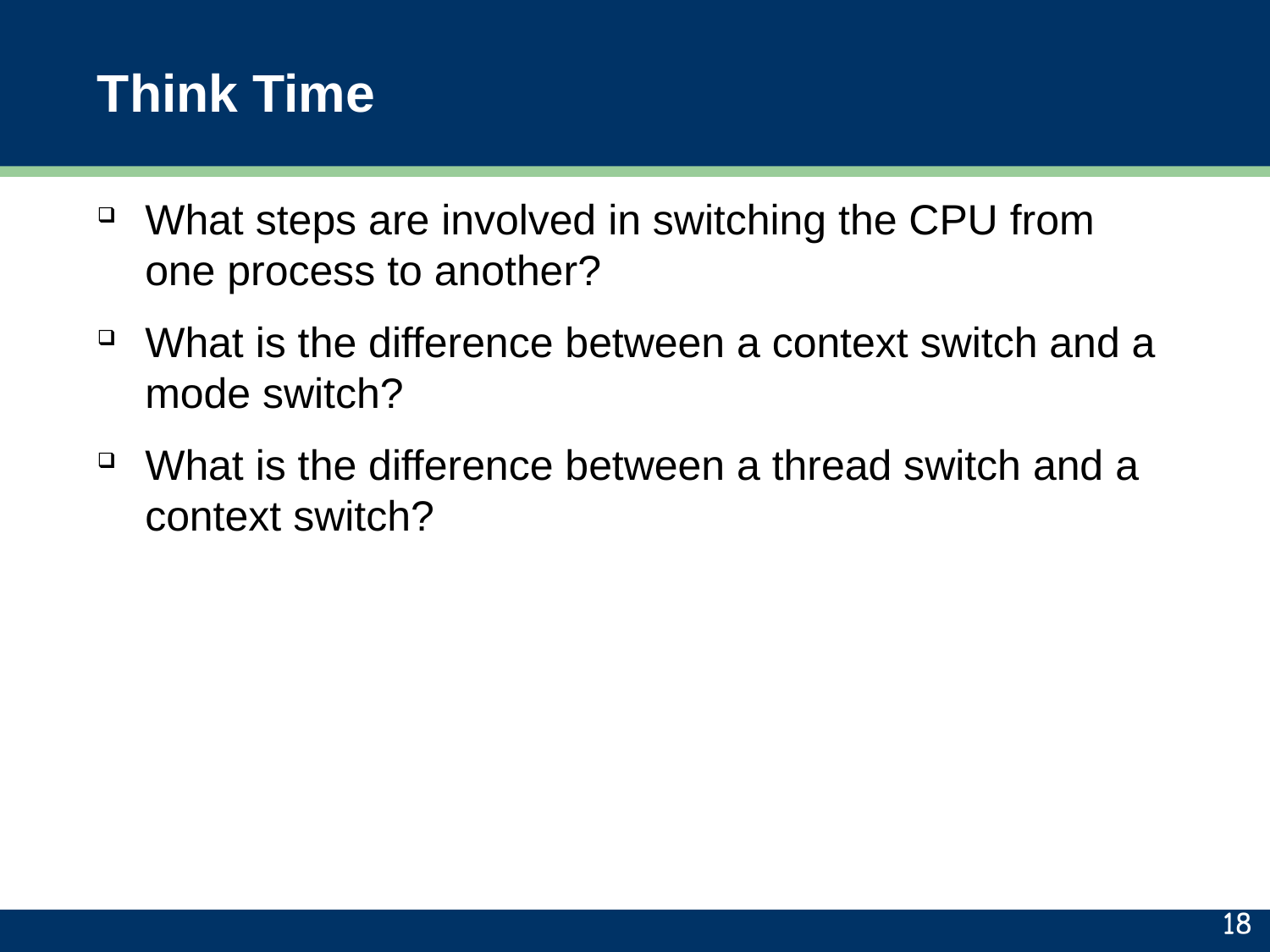

# Think Time
What steps are involved in switching the CPU from one process to another?
What is the difference between a context switch and a mode switch?
What is the difference between a thread switch and a context switch?
18